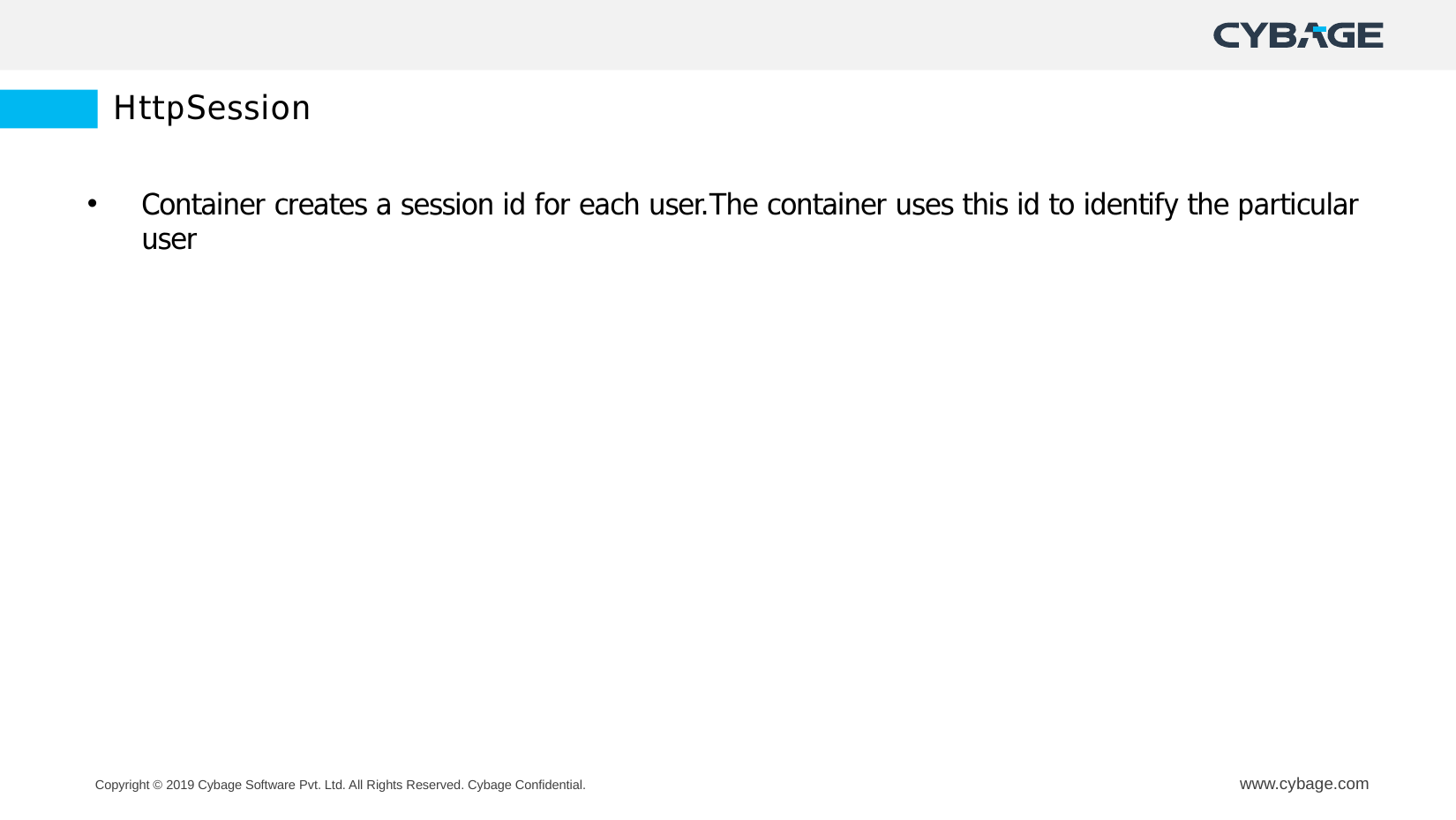

# HttpSession
Container creates a session id for each user.The container uses this id to identify the particular user